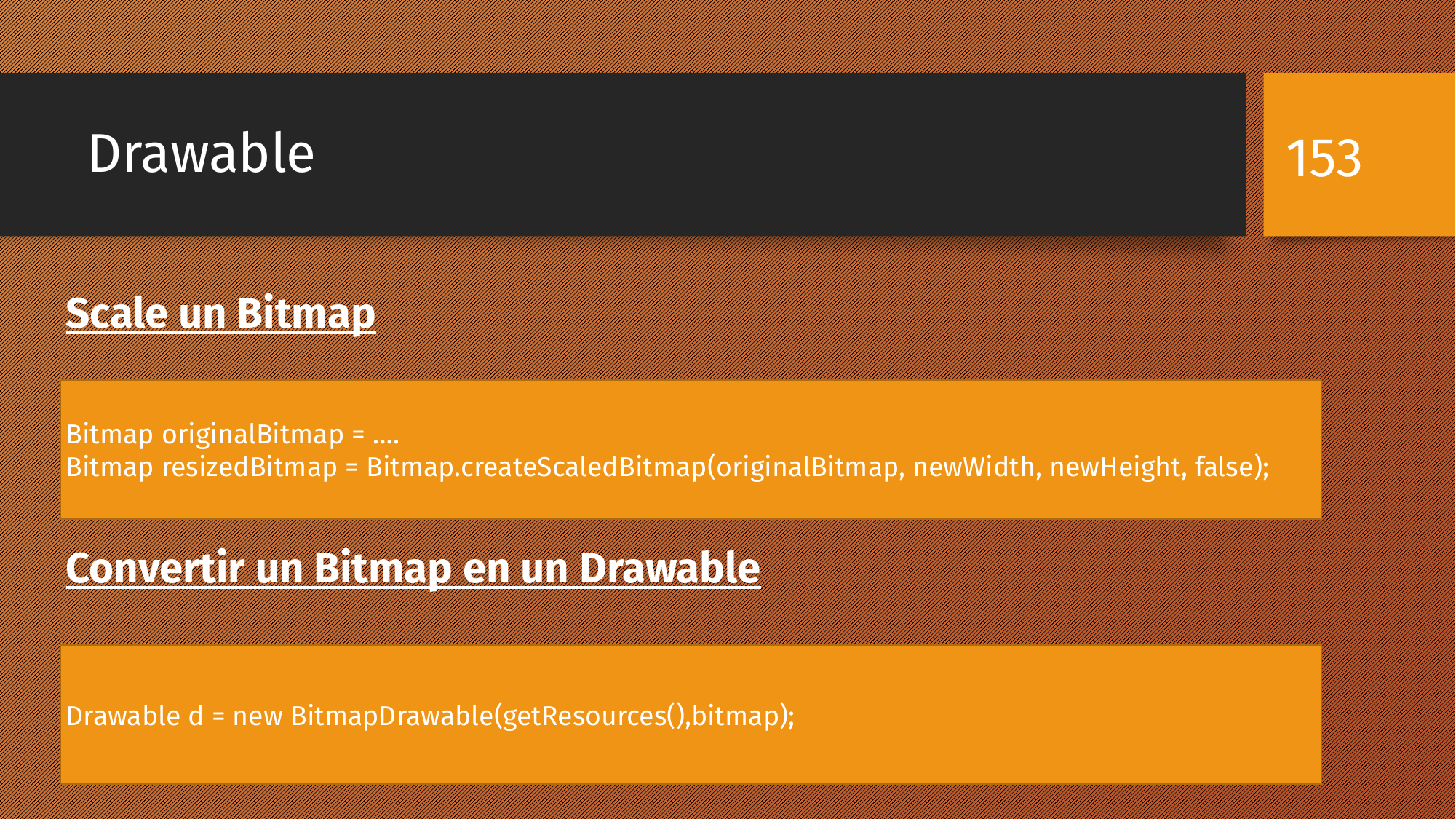

# Drawable
153
Scale un Bitmap

Convertir un Bitmap en un Drawable

Bitmap originalBitmap = ….
Bitmap resizedBitmap = Bitmap.createScaledBitmap(originalBitmap, newWidth, newHeight, false);

Drawable d = new BitmapDrawable(getResources(),bitmap);